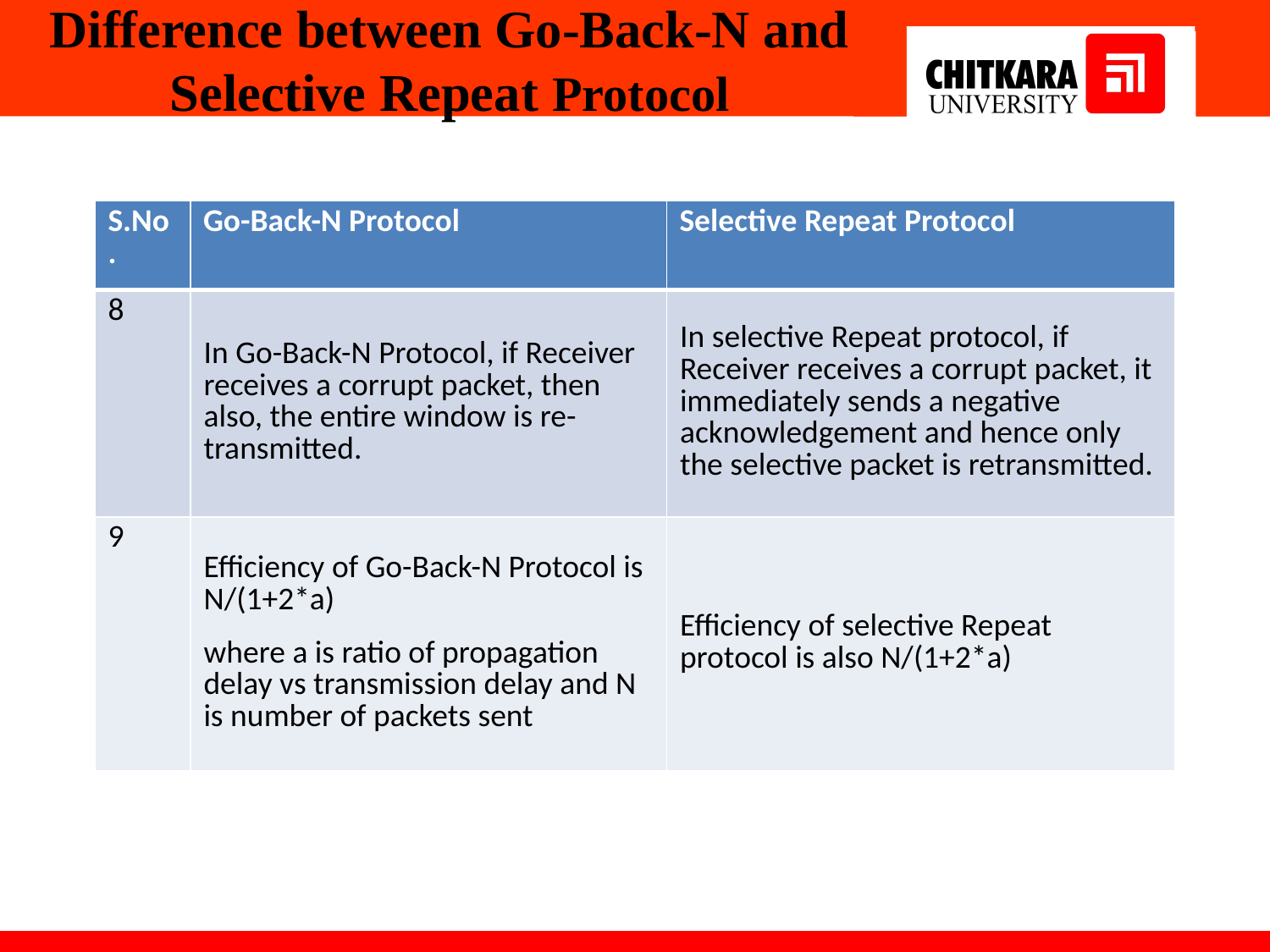

# Difference between Go-Back-N and Selective Repeat Protocol
| S.No. | Go-Back-N Protocol | Selective Repeat Protocol |
| --- | --- | --- |
| 8 | In Go-Back-N Protocol, if Receiver receives a corrupt packet, then also, the entire window is re-transmitted. | In selective Repeat protocol, if Receiver receives a corrupt packet, it immediately sends a negative acknowledgement and hence only the selective packet is retransmitted. |
| 9 | Efficiency of Go-Back-N Protocol is N/(1+2\*a) where a is ratio of propagation delay vs transmission delay and N is number of packets sent | Efficiency of selective Repeat protocol is also N/(1+2\*a) |